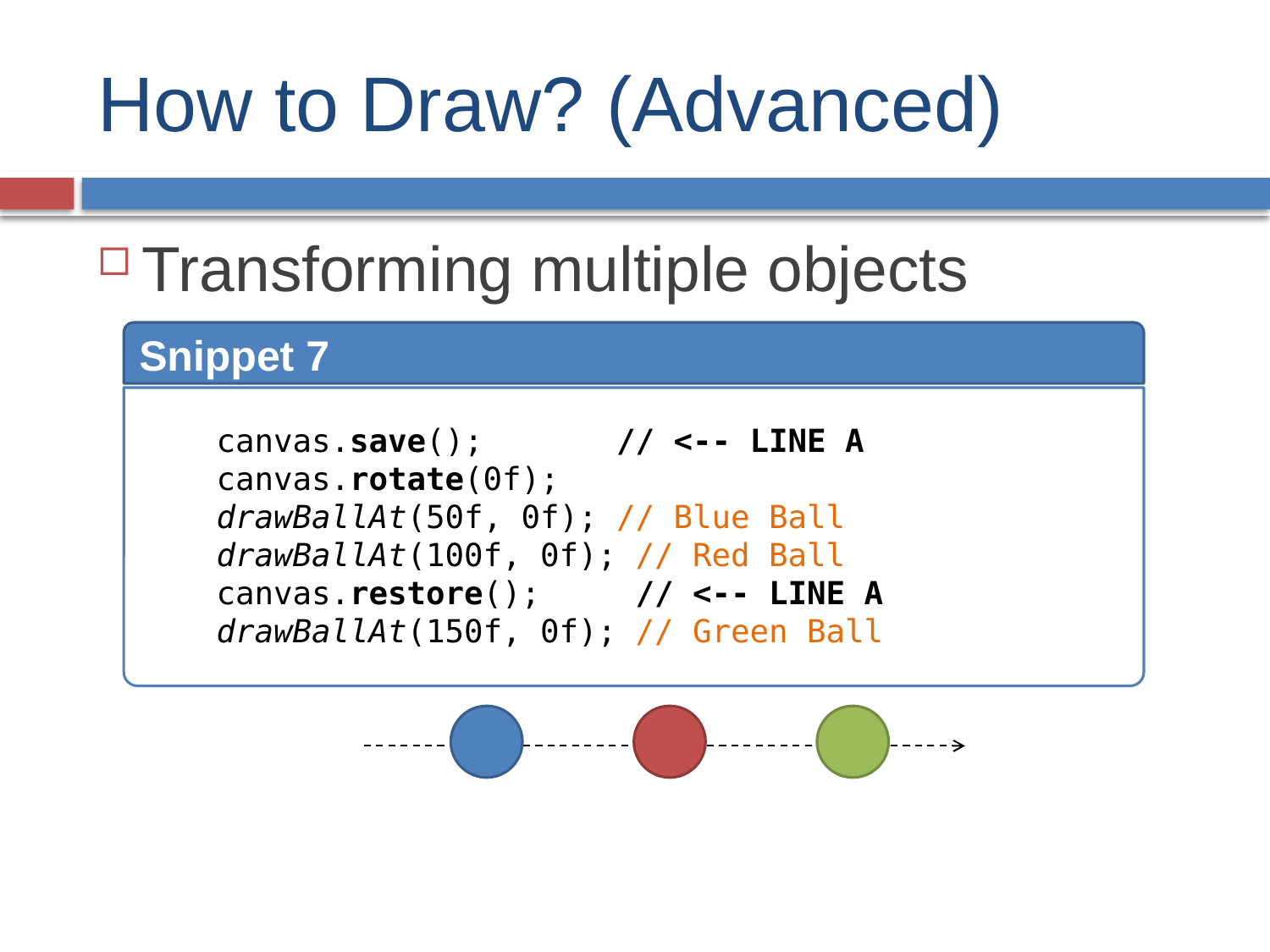

# How to Draw? (Advanced)
Transforming multiple objects
Snippet 7
    canvas.save();       // <-- LINE A
    canvas.rotate(0f);
    drawBallAt(50f, 0f); // Blue Ball
    drawBallAt(100f, 0f); // Red Ball
    canvas.restore();     // <-- LINE A
    drawBallAt(150f, 0f); // Green Ball